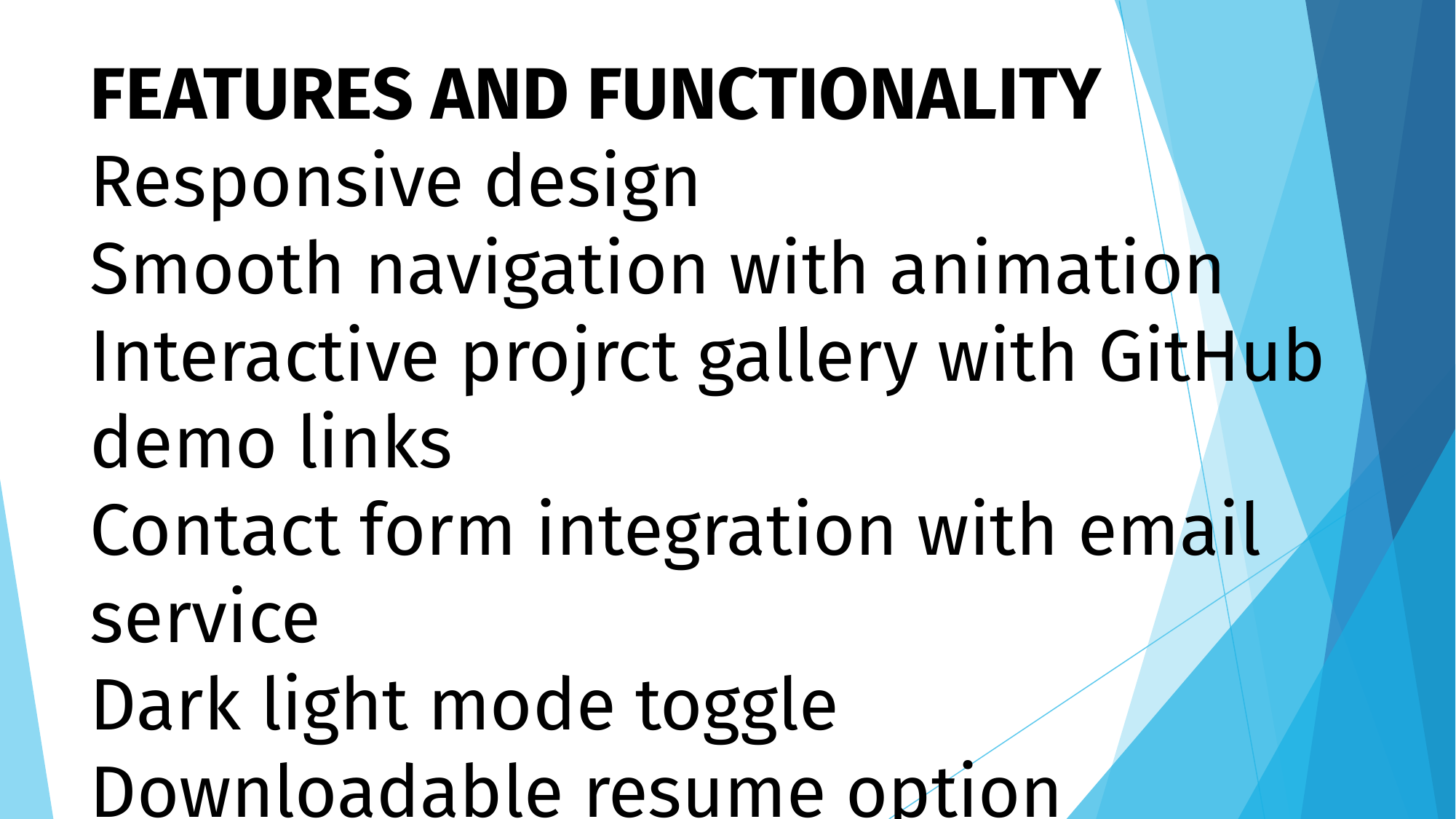

# FEATURES AND FUNCTIONALITY Responsive design Smooth navigation with animation Interactive projrct gallery with GitHub demo links Contact form integration with email service Dark light mode toggle Downloadable resume option